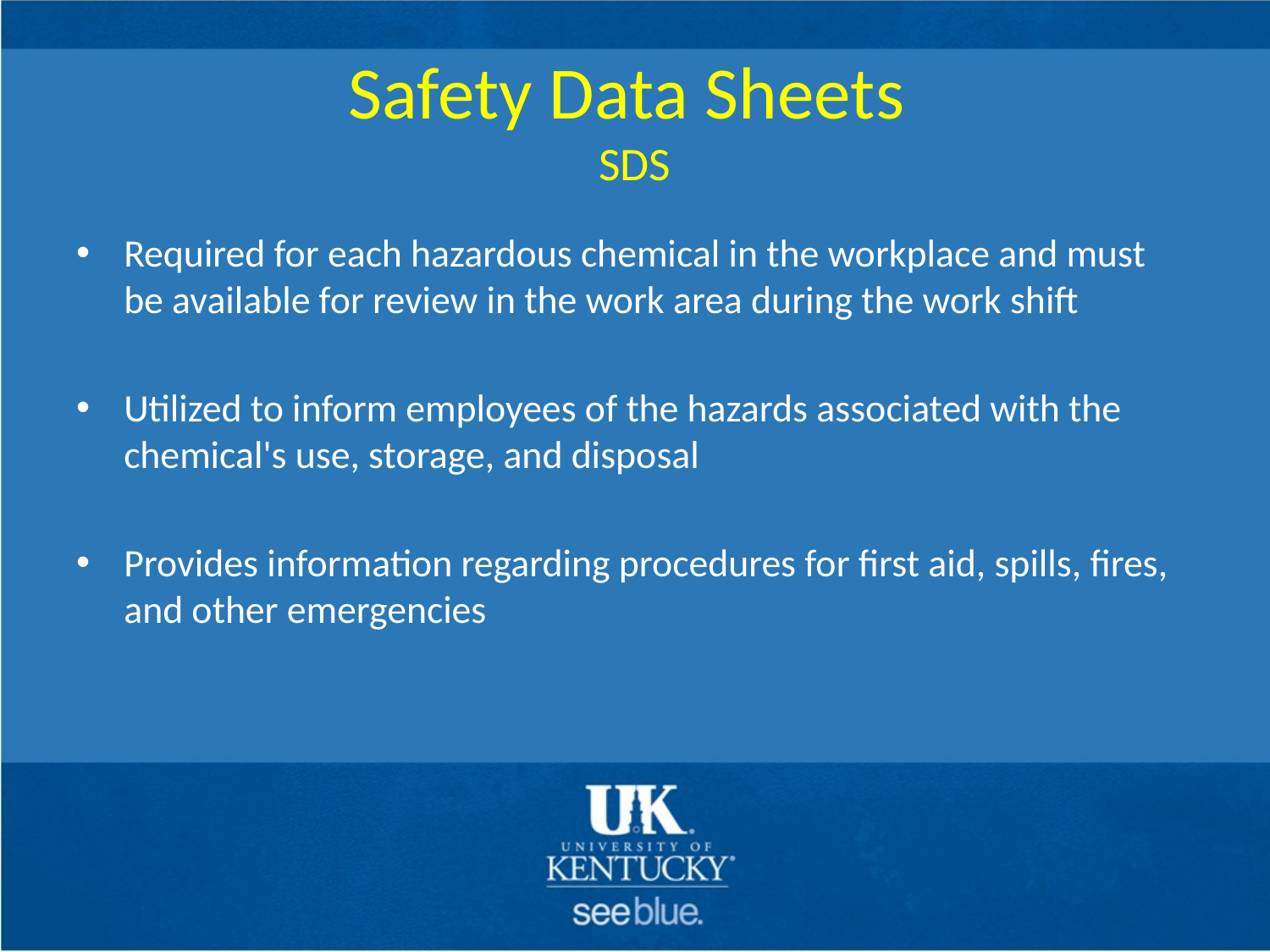

# Safety Data Sheets SDS
Required for each hazardous chemical in the workplace and must be available for review in the work area during the work shift

Utilized to inform employees of the hazards associated with the chemical's use, storage, and disposal

Provides information regarding procedures for first aid, spills, fires, and other emergencies